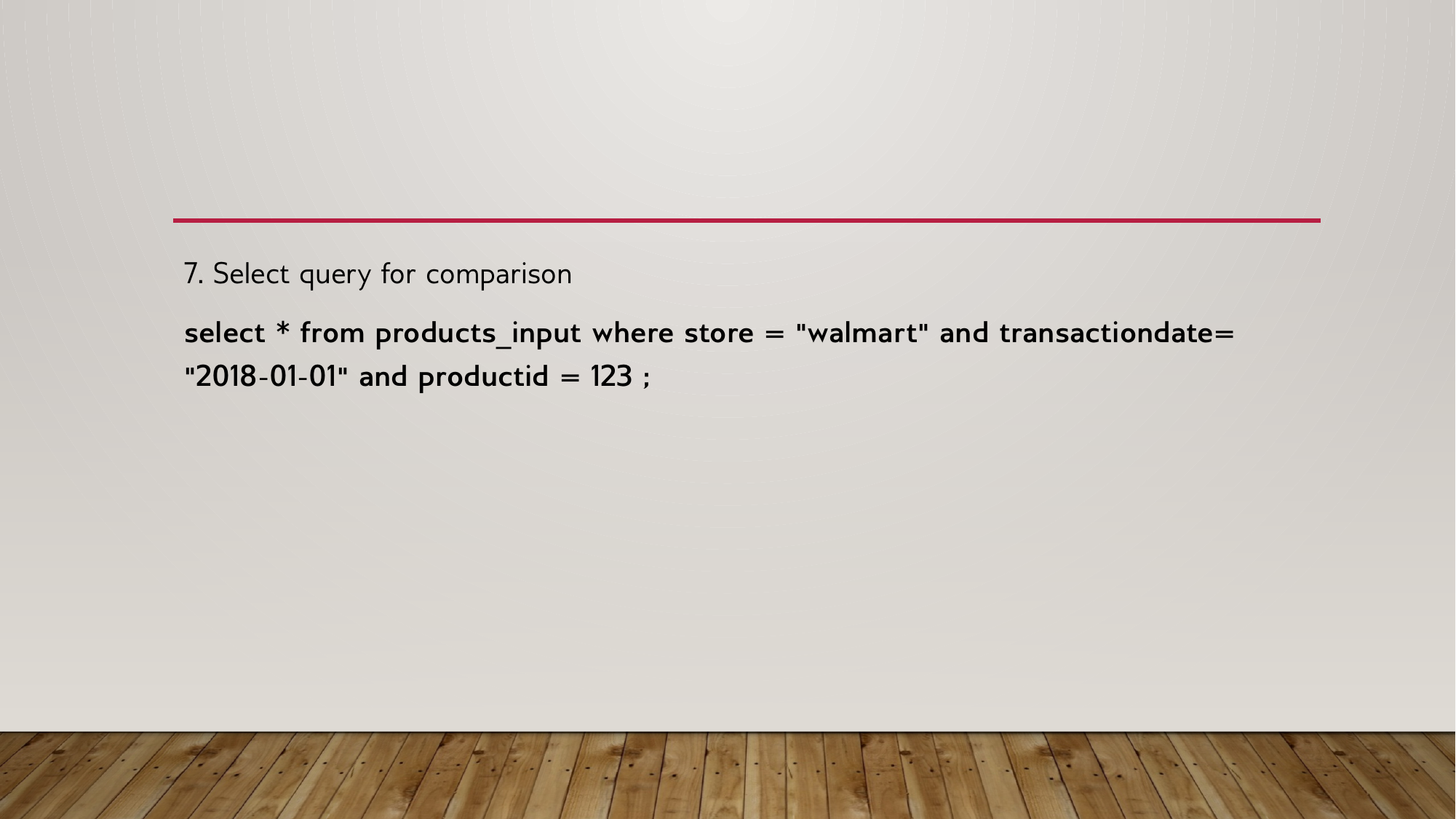

#
7. Select query for comparison
select * from products_input where store = "walmart" and transactiondate= "2018-01-01" and productid = 123 ;